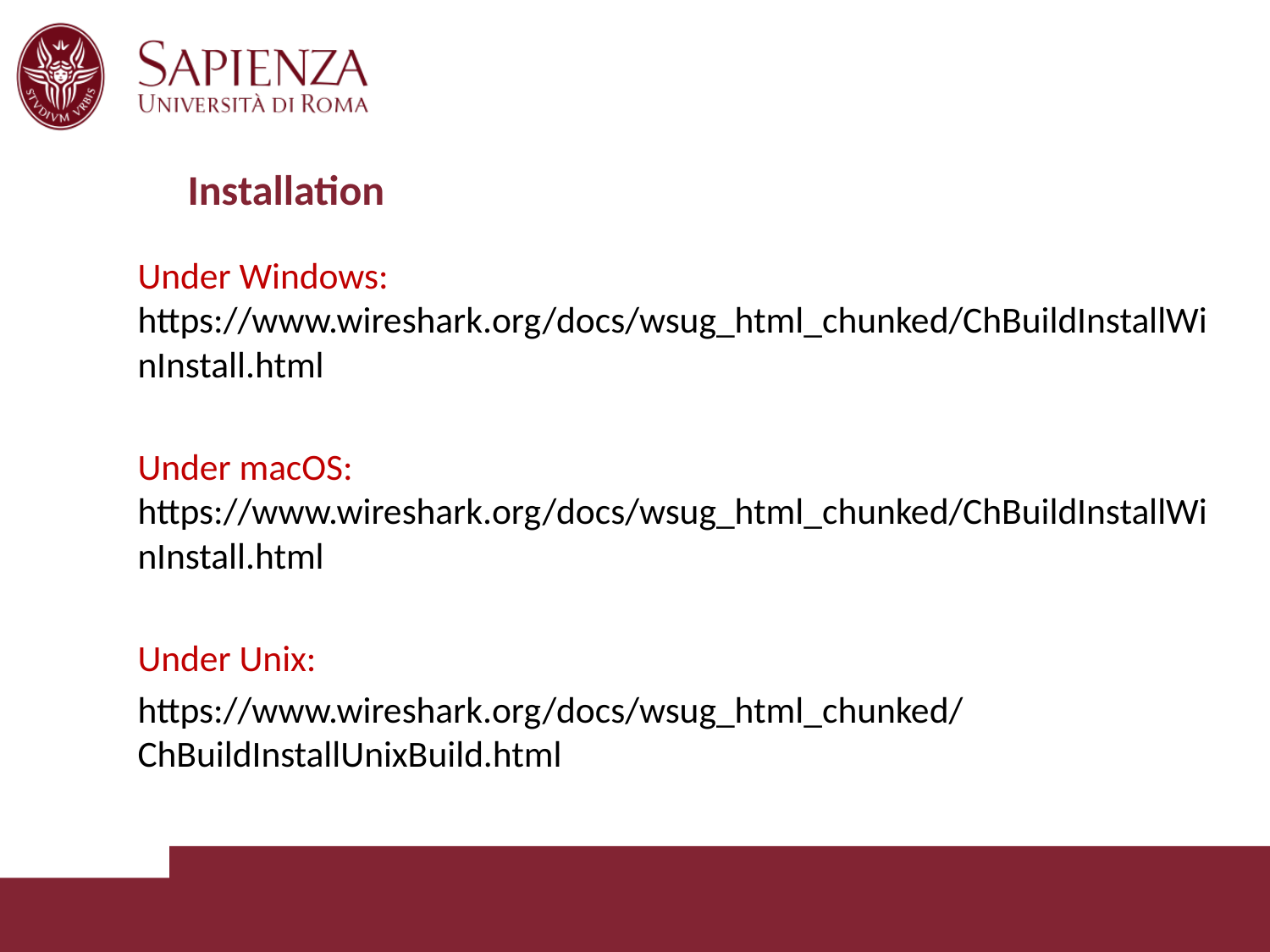

# Installation
Under Windows: https://www.wireshark.org/docs/wsug_html_chunked/ChBuildInstallWinInstall.html

Under macOS: https://www.wireshark.org/docs/wsug_html_chunked/ChBuildInstallWinInstall.html

Under Unix:
https://www.wireshark.org/docs/wsug_html_chunked/ChBuildInstallUnixBuild.html